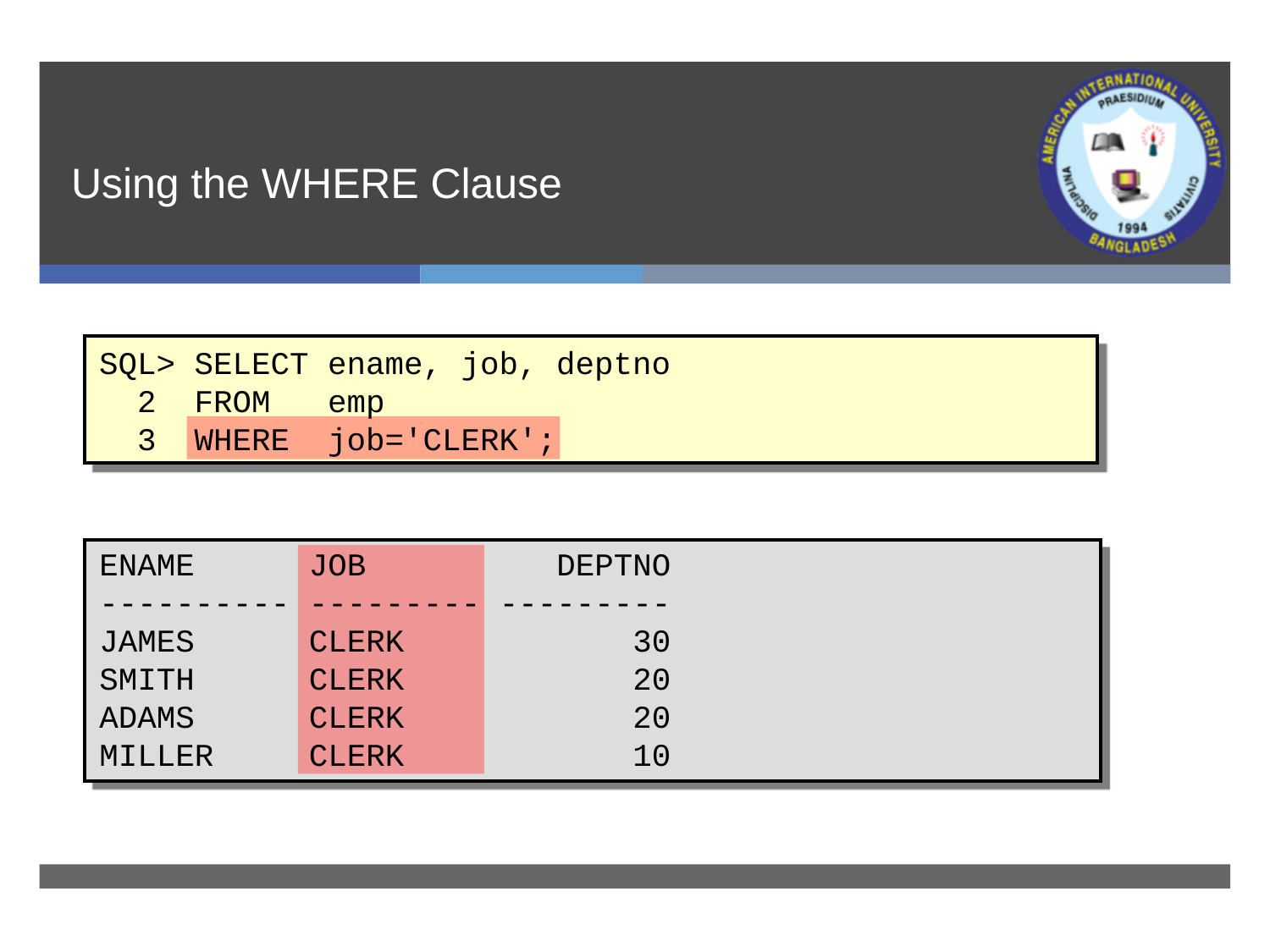

# Using the WHERE Clause

SQL> SELECT ename, job, deptno
  2  FROM   emp
  3  WHERE  job='CLERK';

ENAME      JOB          DEPTNO
---------- --------- ---------
JAMES      CLERK            30
SMITH      CLERK            20
ADAMS      CLERK            20
MILLER     CLERK            10